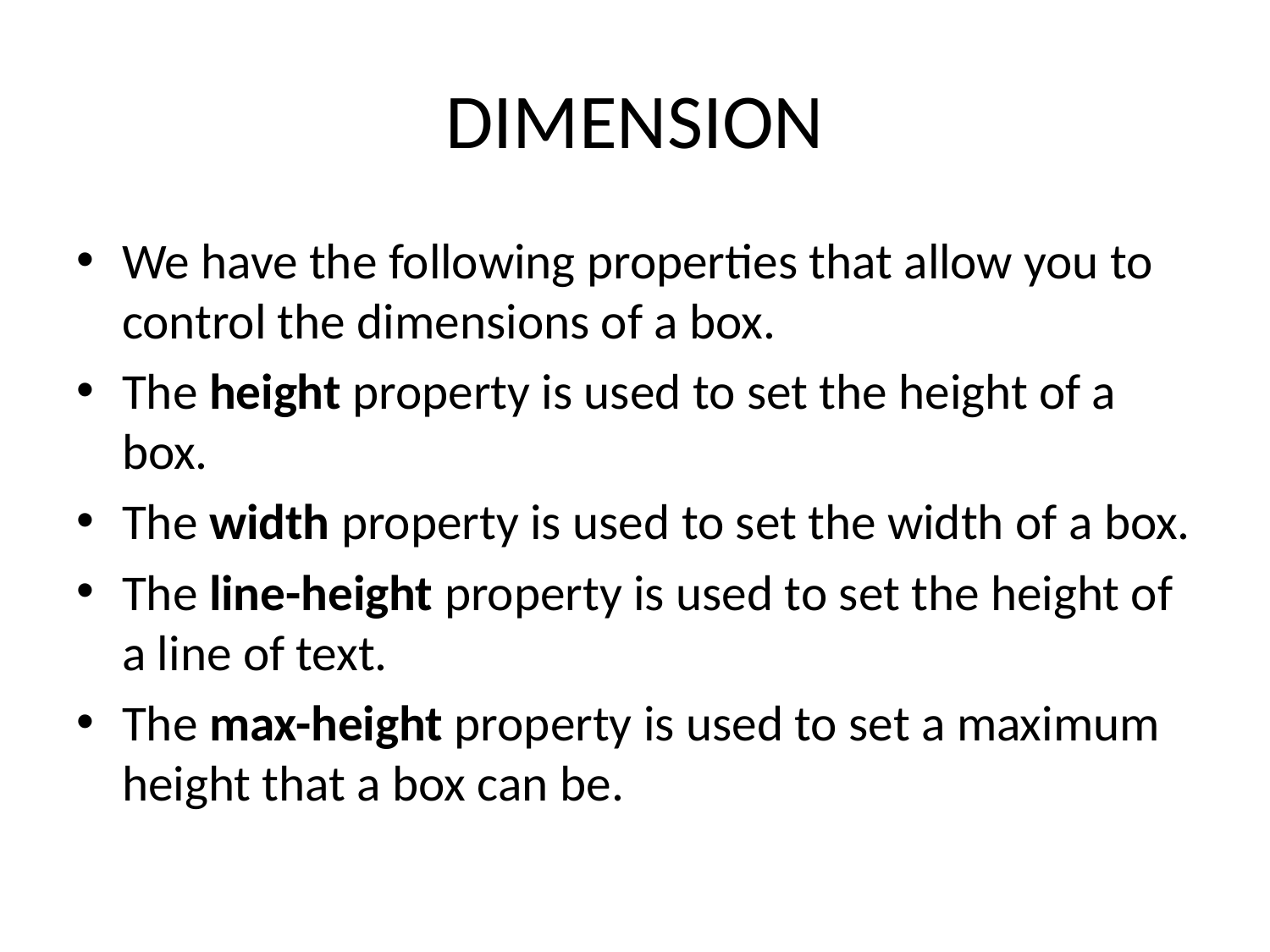

# DIMENSION
We have the following properties that allow you to control the dimensions of a box.
The height property is used to set the height of a box.
The width property is used to set the width of a box.
The line-height property is used to set the height of a line of text.
The max-height property is used to set a maximum height that a box can be.